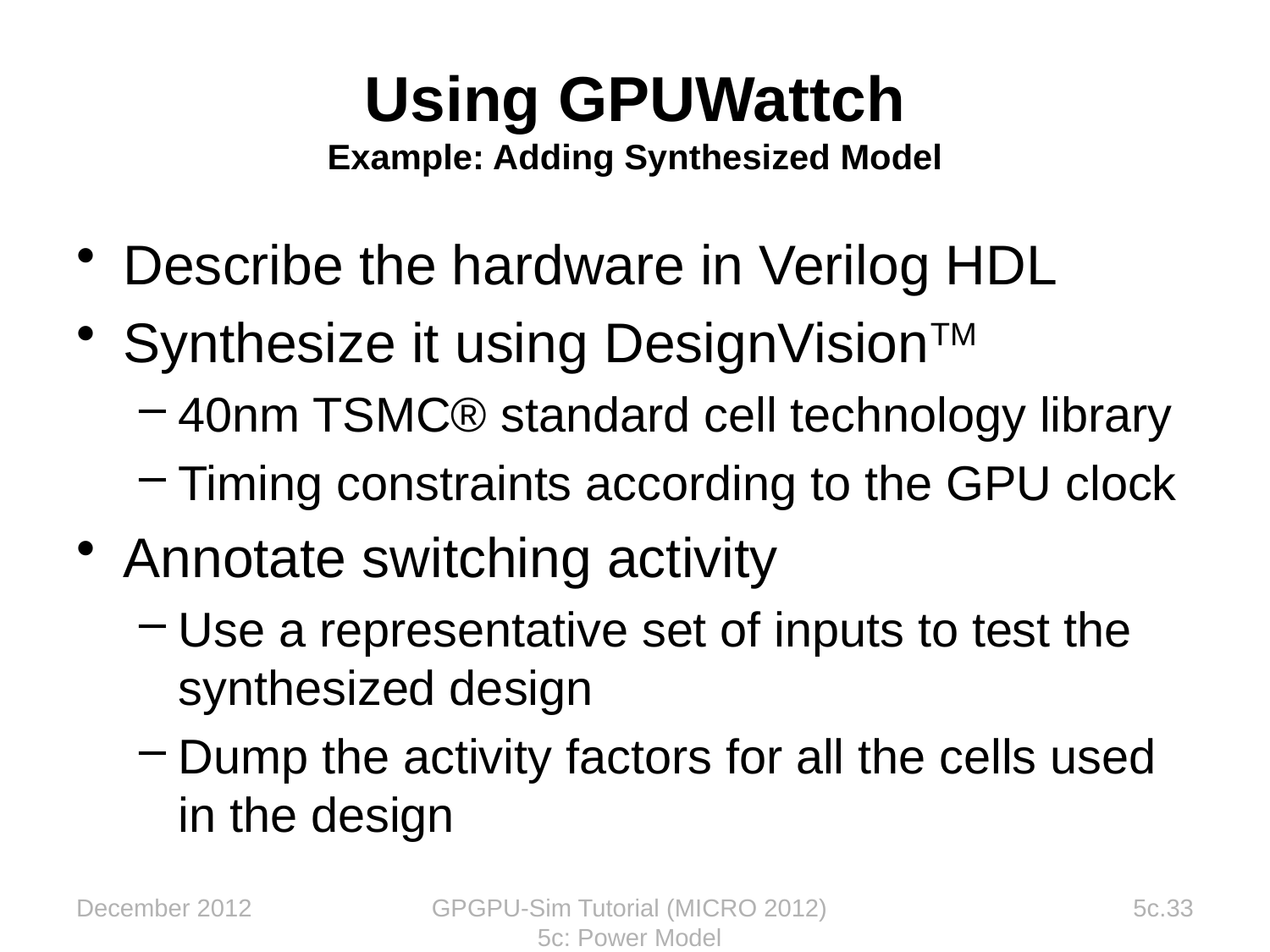

# Using GPUWattch Example: Adding Synthesized Model
Describe the hardware in Verilog HDL
Synthesize it using DesignVisionTM
40nm TSMC® standard cell technology library
Timing constraints according to the GPU clock
Annotate switching activity
Use a representative set of inputs to test the synthesized design
Dump the activity factors for all the cells used in the design
December 2012
GPGPU-Sim Tutorial (MICRO 2012) 5c: Power Model
5c.33